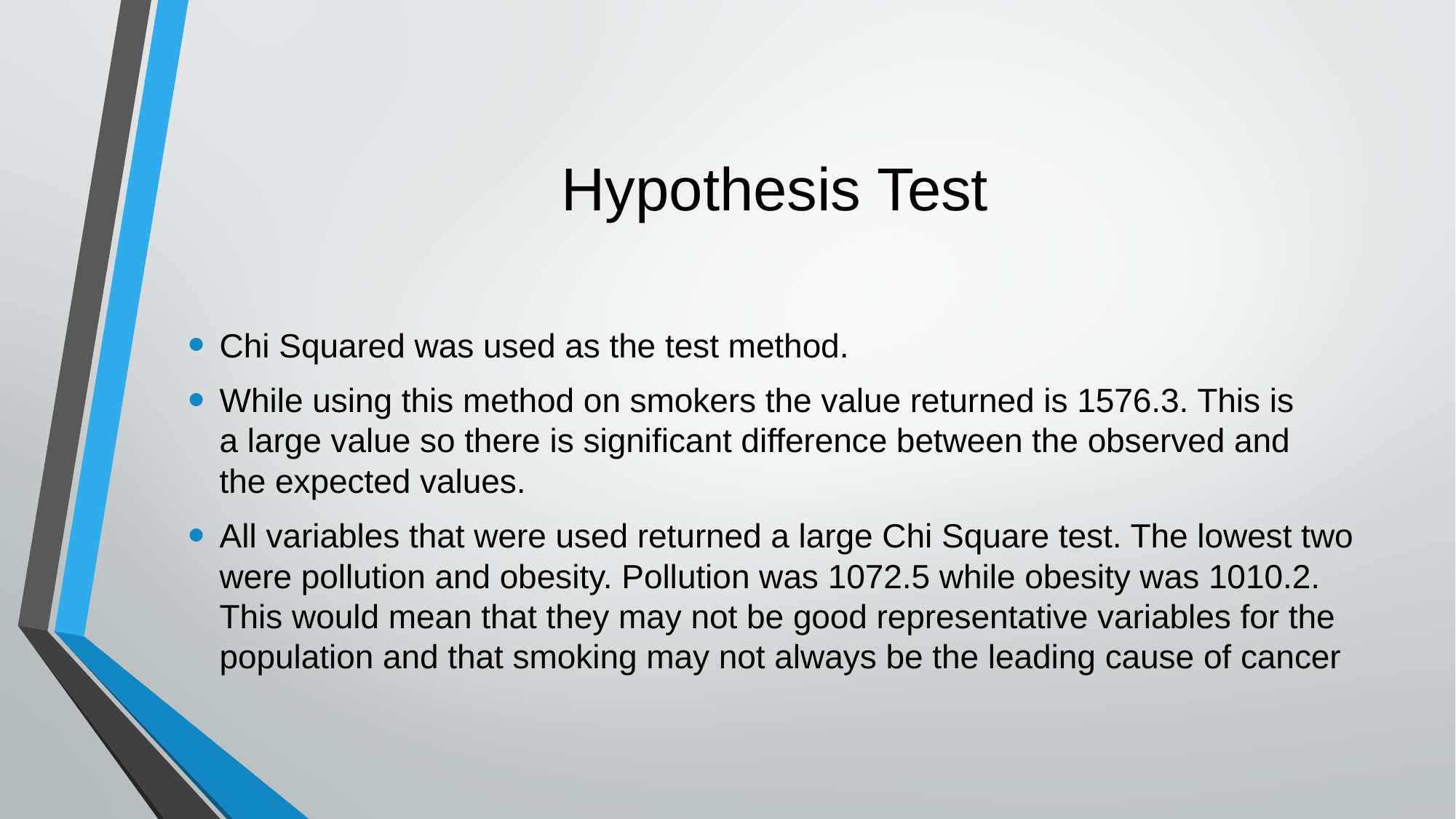

# Hypothesis Test
Chi Squared was used as the test method.
While using this method on smokers the value returned is 1576.3. This is a large value so there is significant difference between the observed and the expected values.
All variables that were used returned a large Chi Square test. The lowest two were pollution and obesity. Pollution was 1072.5 while obesity was 1010.2. This would mean that they may not be good representative variables for the population and that smoking may not always be the leading cause of cancer